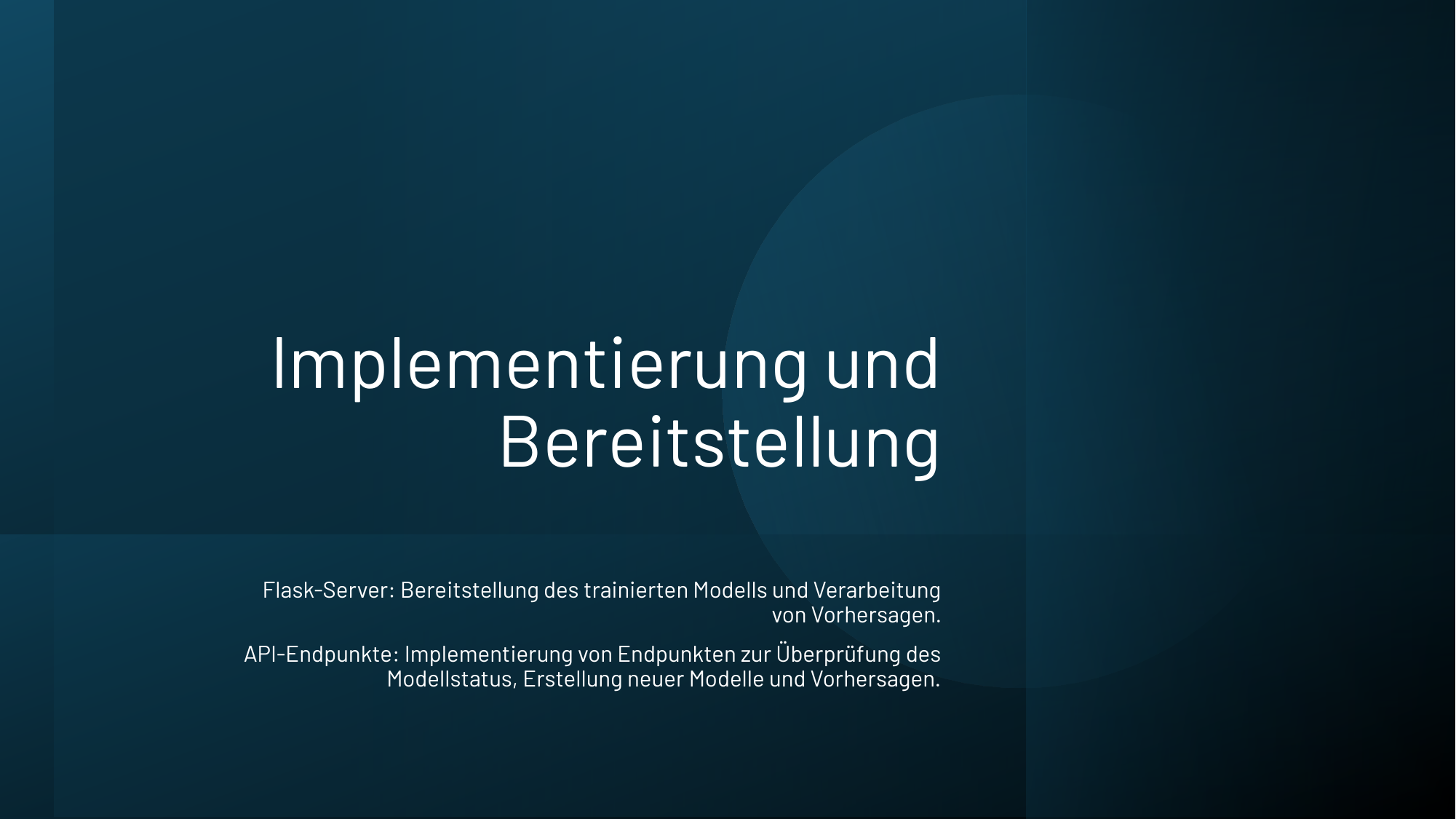

# Implementierung und Bereitstellung

Flask-Server: Bereitstellung des trainierten Modells und Verarbeitung von Vorhersagen.
API-Endpunkte: Implementierung von Endpunkten zur Überprüfung des Modellstatus, Erstellung neuer Modelle und Vorhersagen.